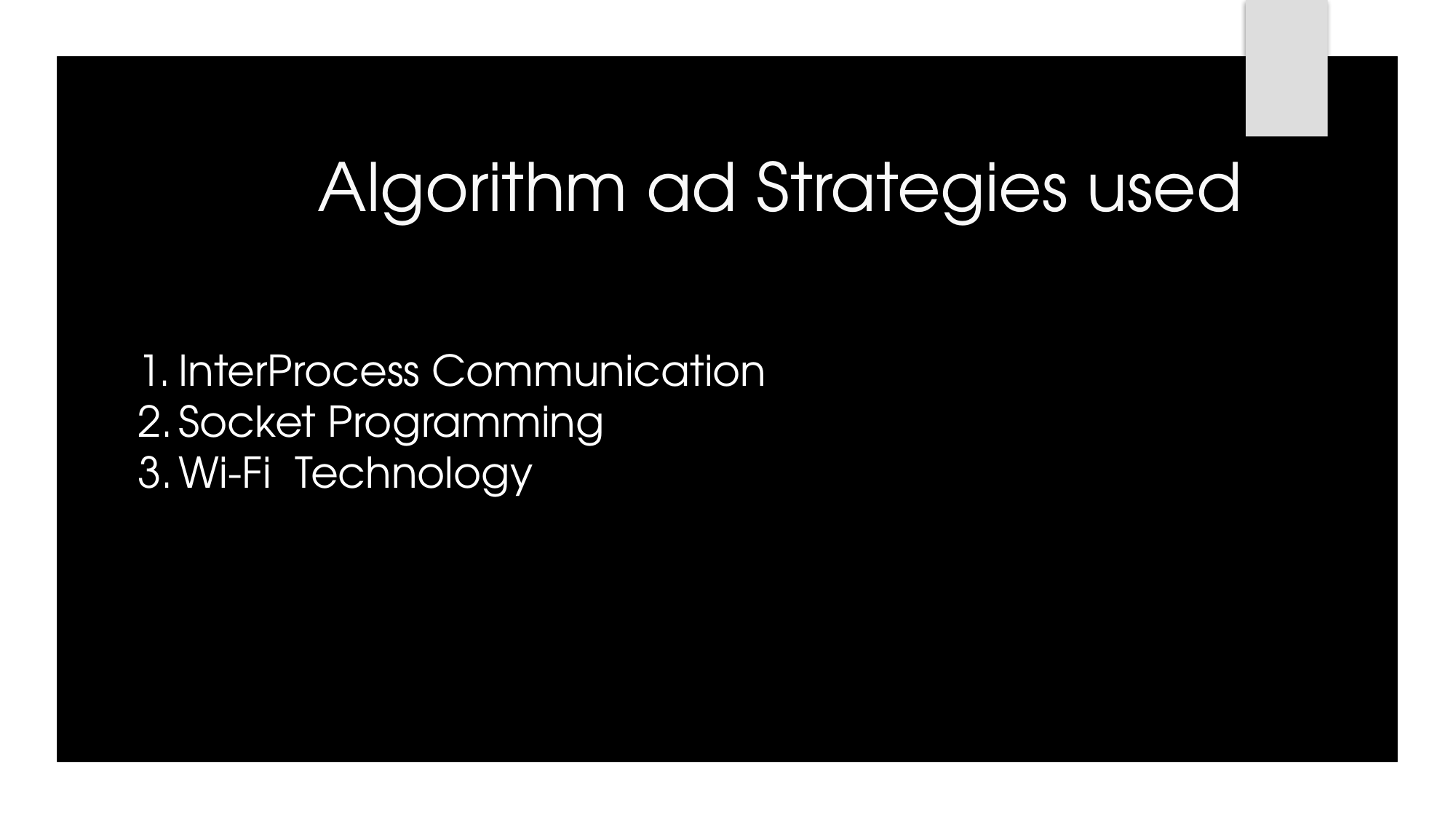

# Algorithm ad Strategies used
InterProcess Communication
Socket Programming
Wi-Fi  Technology